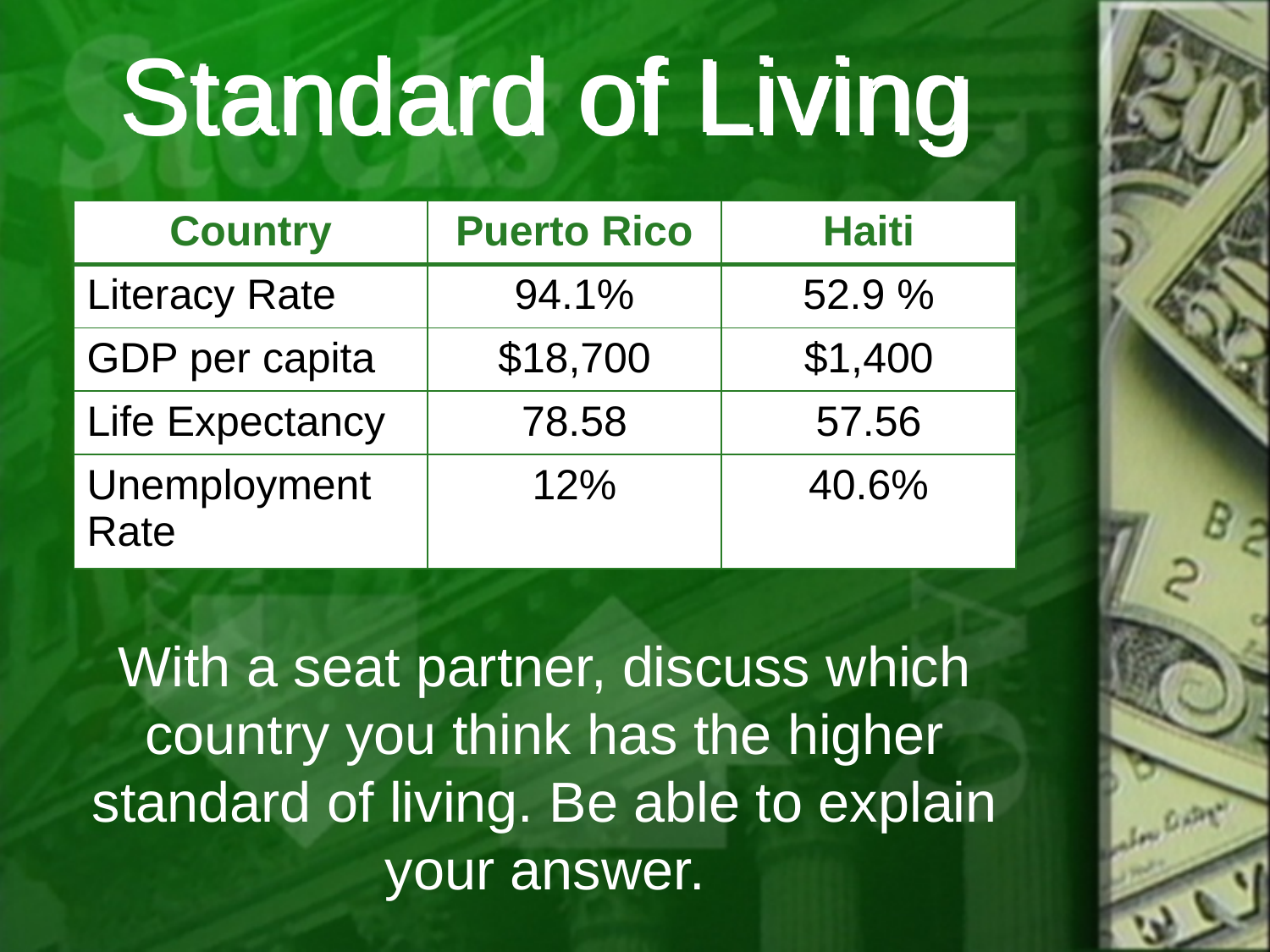

# Standard of Living
| Country | Puerto Rico | Haiti |
| --- | --- | --- |
| Literacy Rate | 94.1% | 52.9 % |
| GDP per capita | $18,700 | $1,400 |
| Life Expectancy | 78.58 | 57.56 |
| Unemployment Rate | 12% | 40.6% |
With a seat partner, discuss which country you think has the higher standard of living. Be able to explain your answer.